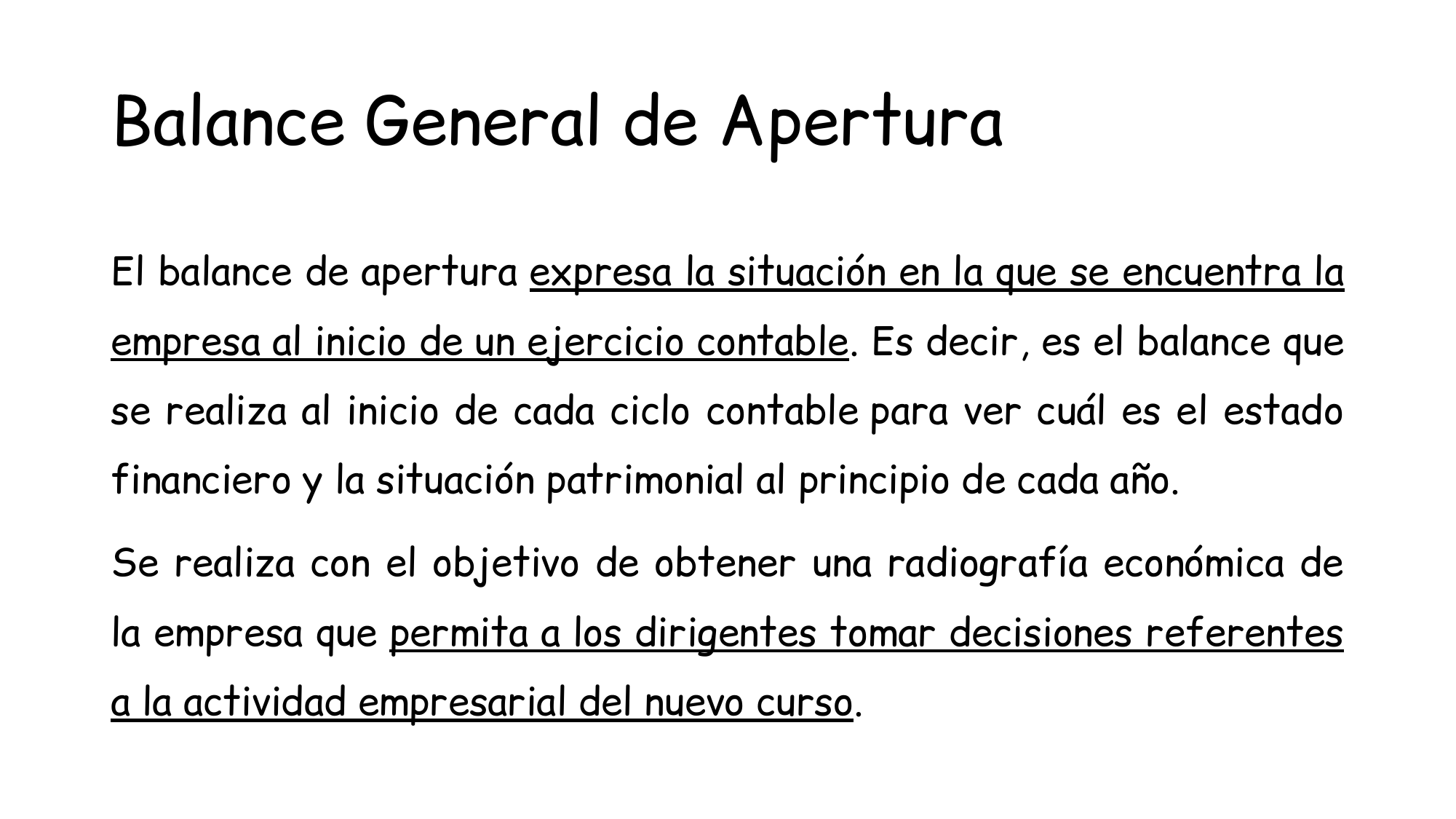

# Balance General de Apertura
El balance de apertura expresa la situación en la que se encuentra la empresa al inicio de un ejercicio contable. Es decir, es el balance que se realiza al inicio de cada ciclo contable para ver cuál es el estado financiero y la situación patrimonial al principio de cada año.
Se realiza con el objetivo de obtener una radiografía económica de la empresa que permita a los dirigentes tomar decisiones referentes a la actividad empresarial del nuevo curso.